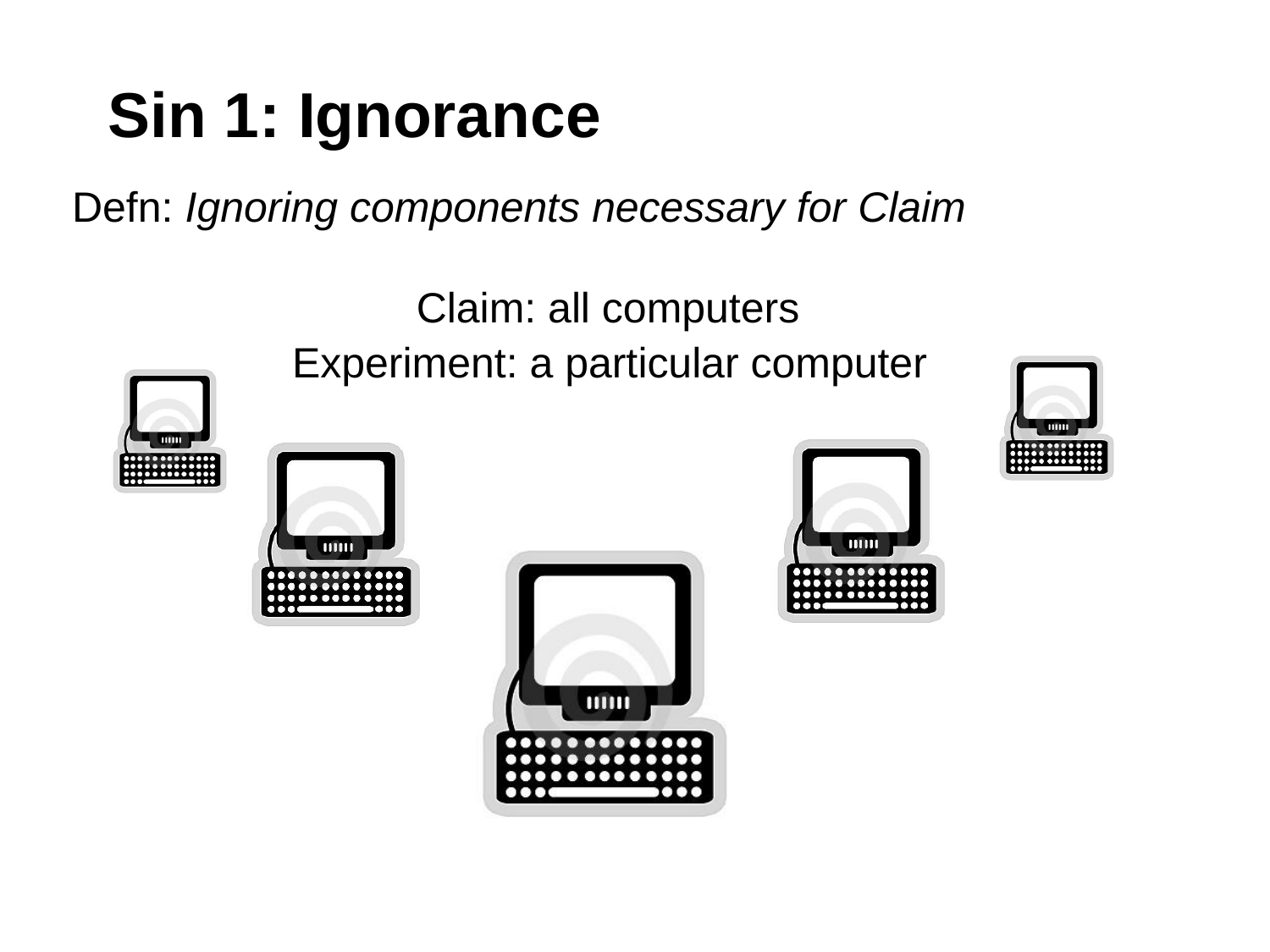

# Sin 1: Ignorance
Defn: Ignoring components necessary for Claim
Claim: all computers

Experiment: a particular computer